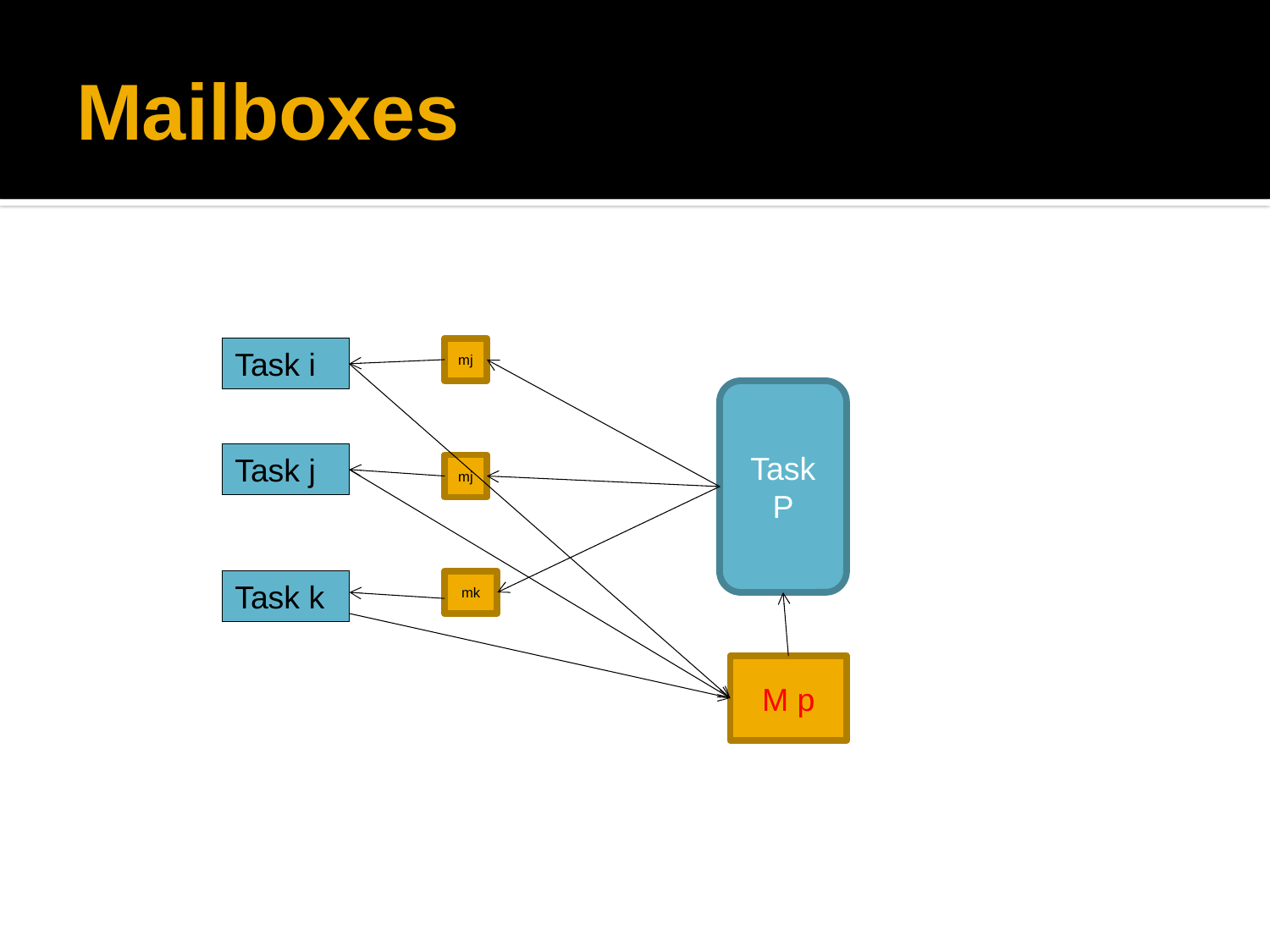

# Mailboxes
Task i
mj
Task P
Task j
mj
Task k
mk
M p